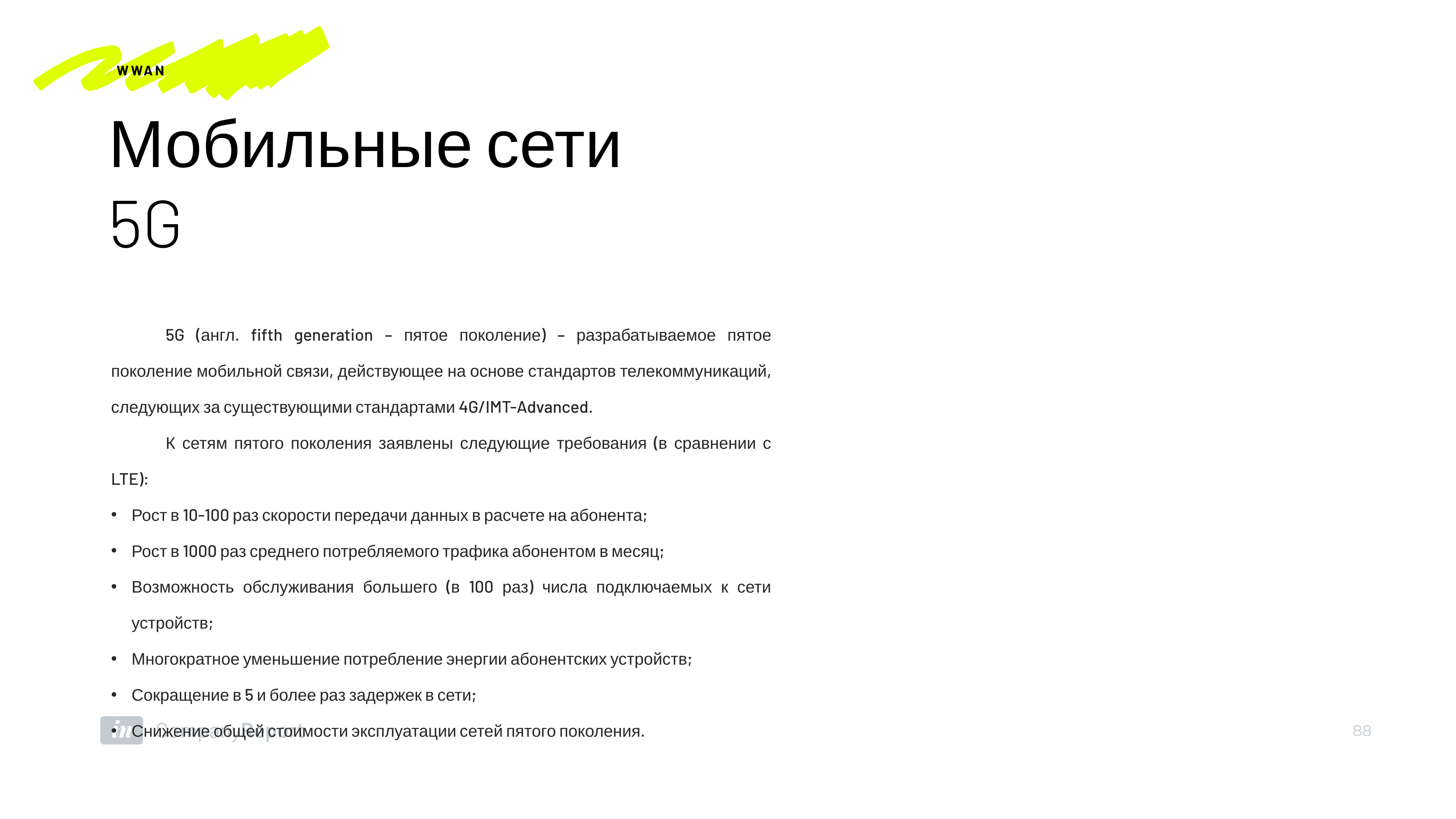

WWAN
Мобильные сети
5G
	5G (англ. fifth generation – пятое поколение) – разрабатываемое пятое поколение мобильной связи, действующее на основе стандартов телекоммуникаций, следующих за существующими стандартами 4G/IMT-Advanced.
	К сетям пятого поколения заявлены следующие требования (в сравнении с LTE):
Рост в 10-100 раз скорости передачи данных в расчете на абонента;
Рост в 1000 раз среднего потребляемого трафика абонентом в месяц;
Возможность обслуживания большего (в 100 раз) числа подключаемых к сети устройств;
Многократное уменьшение потребление энергии абонентских устройств;
Сокращение в 5 и более раз задержек в сети;
Снижение общей стоимости эксплуатации сетей пятого поколения.
88